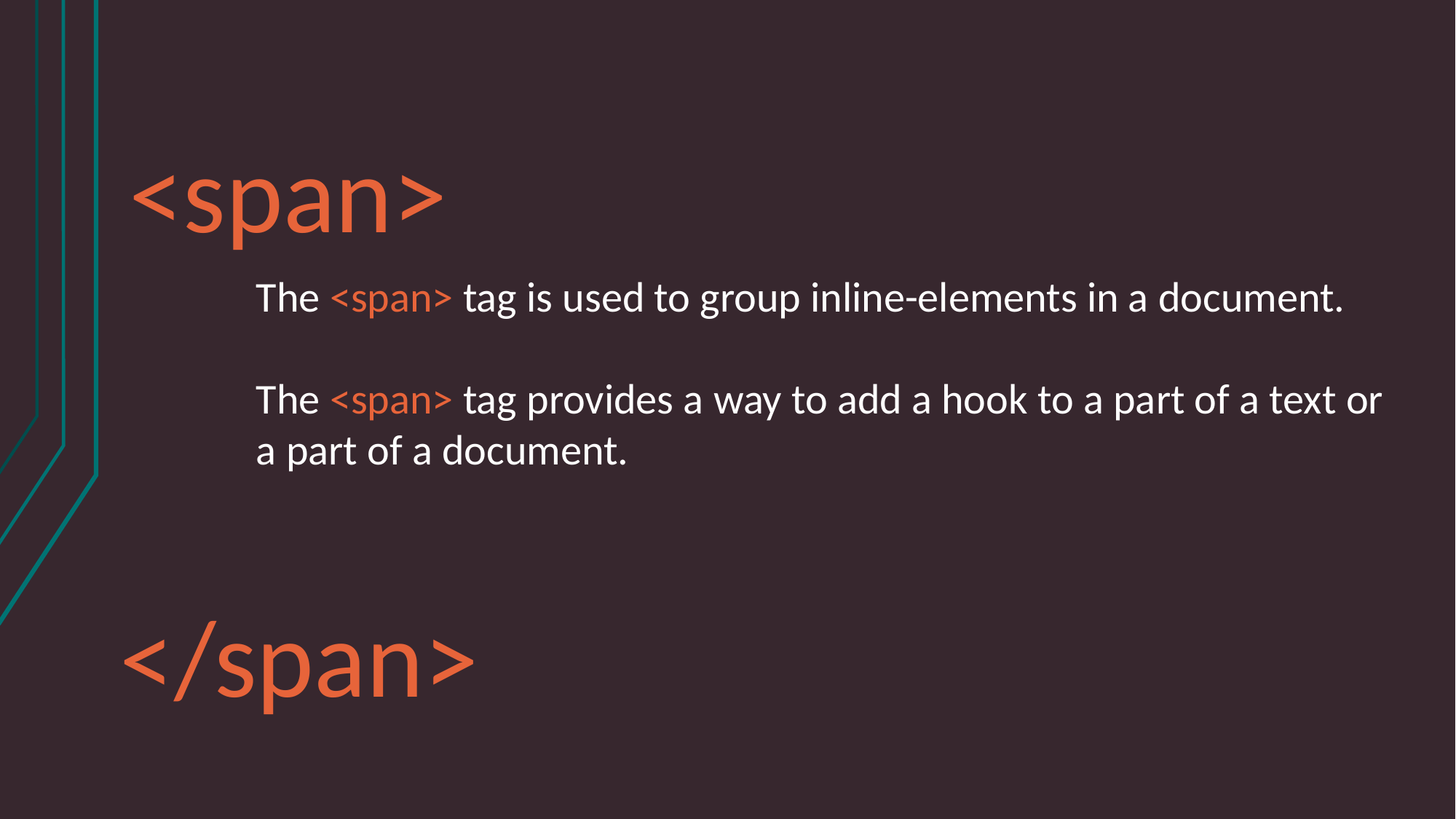

<span>
The <span> tag is used to group inline-elements in a document.

The <span> tag provides a way to add a hook to a part of a text or a part of a document.
</span>